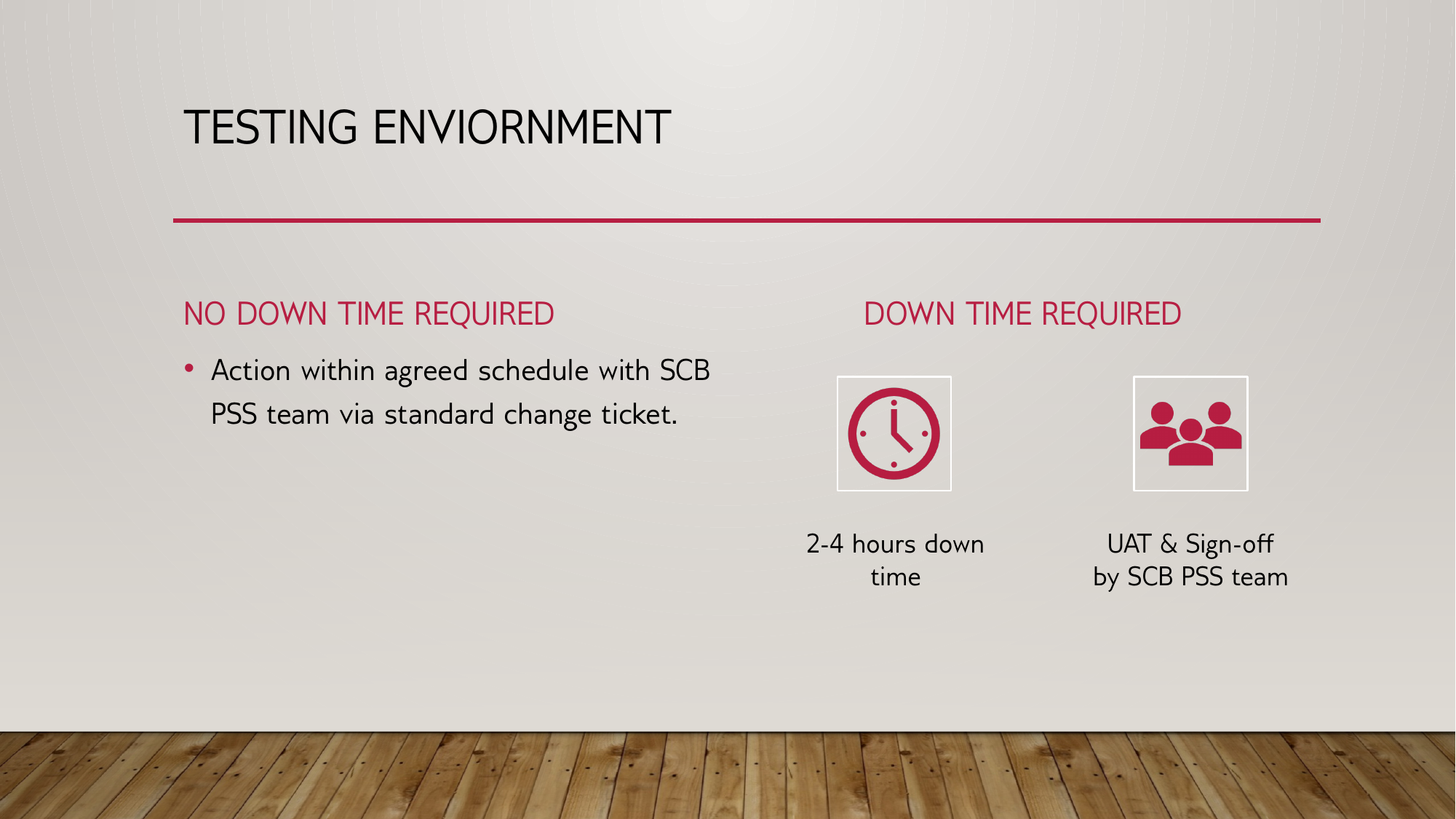

# Testing ENVIORNMENT
No down time required
Down time required
2-4 hours down time
UAT & Sign-off by SCB PSS team
Action within agreed schedule with SCB PSS team via standard change ticket.